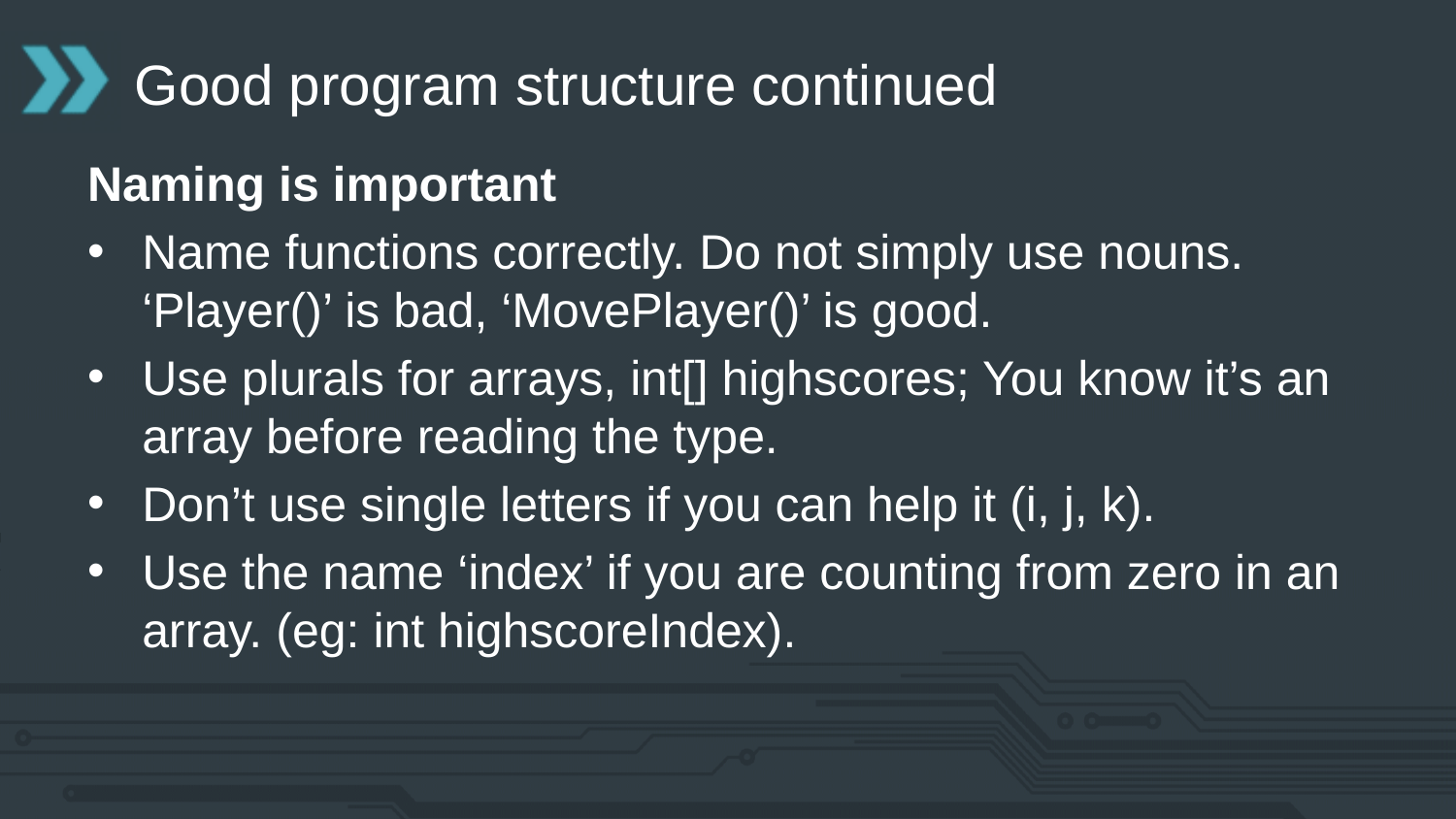

# Good program structure continued
Naming is important
Name functions correctly. Do not simply use nouns. ‘Player()’ is bad, ‘MovePlayer()’ is good.
Use plurals for arrays, int[] highscores; You know it’s an array before reading the type.
Don’t use single letters if you can help it (i, j, k).
Use the name ‘index’ if you are counting from zero in an array. (eg: int highscoreIndex).